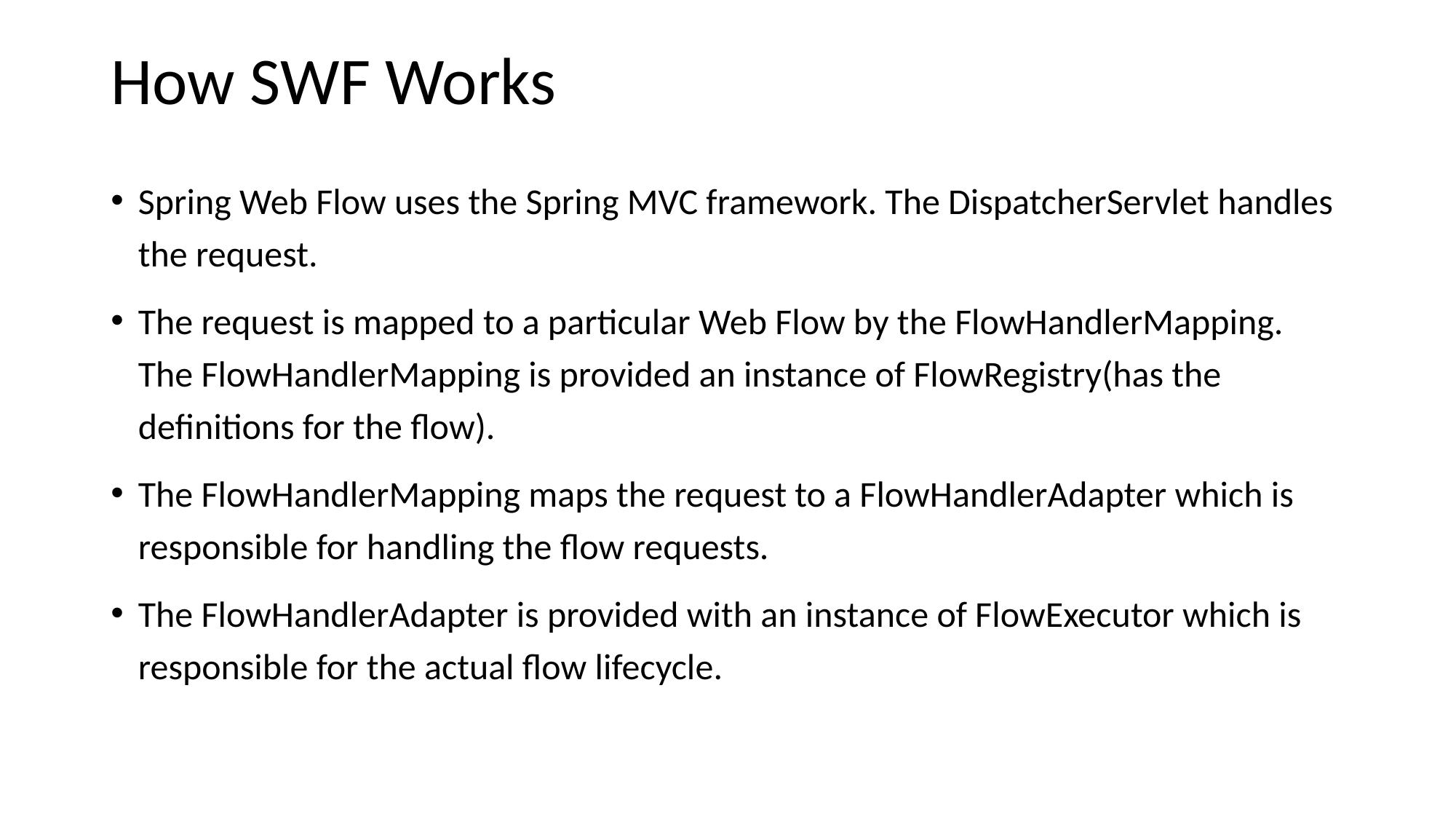

# How SWF Works
Spring Web Flow uses the Spring MVC framework. The DispatcherServlet handles the request.
The request is mapped to a particular Web Flow by the FlowHandlerMapping. The FlowHandlerMapping is provided an instance of FlowRegistry(has the definitions for the flow).
The FlowHandlerMapping maps the request to a FlowHandlerAdapter which is responsible for handling the flow requests.
The FlowHandlerAdapter is provided with an instance of FlowExecutor which is responsible for the actual flow lifecycle.